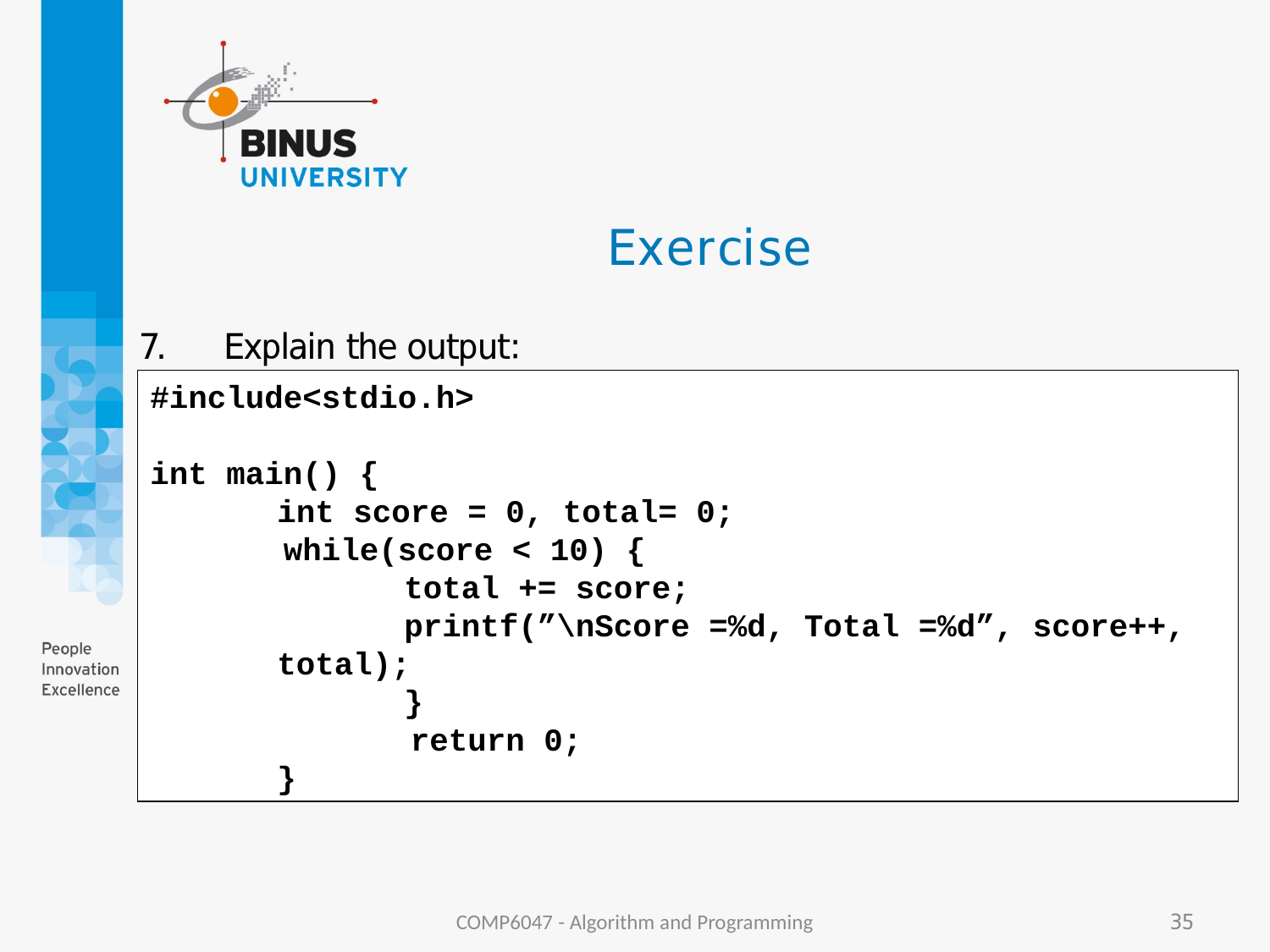

# Exercise
Explain the output:

#include<stdio.h>

int main() {
	int score = 0, total= 0;
       while(score < 10) {
   	total += score;
   	printf(”\nScore =%d, Total =%d”, score++, total);
	}
       return 0;
}
COMP6047 - Algorithm and Programming
35